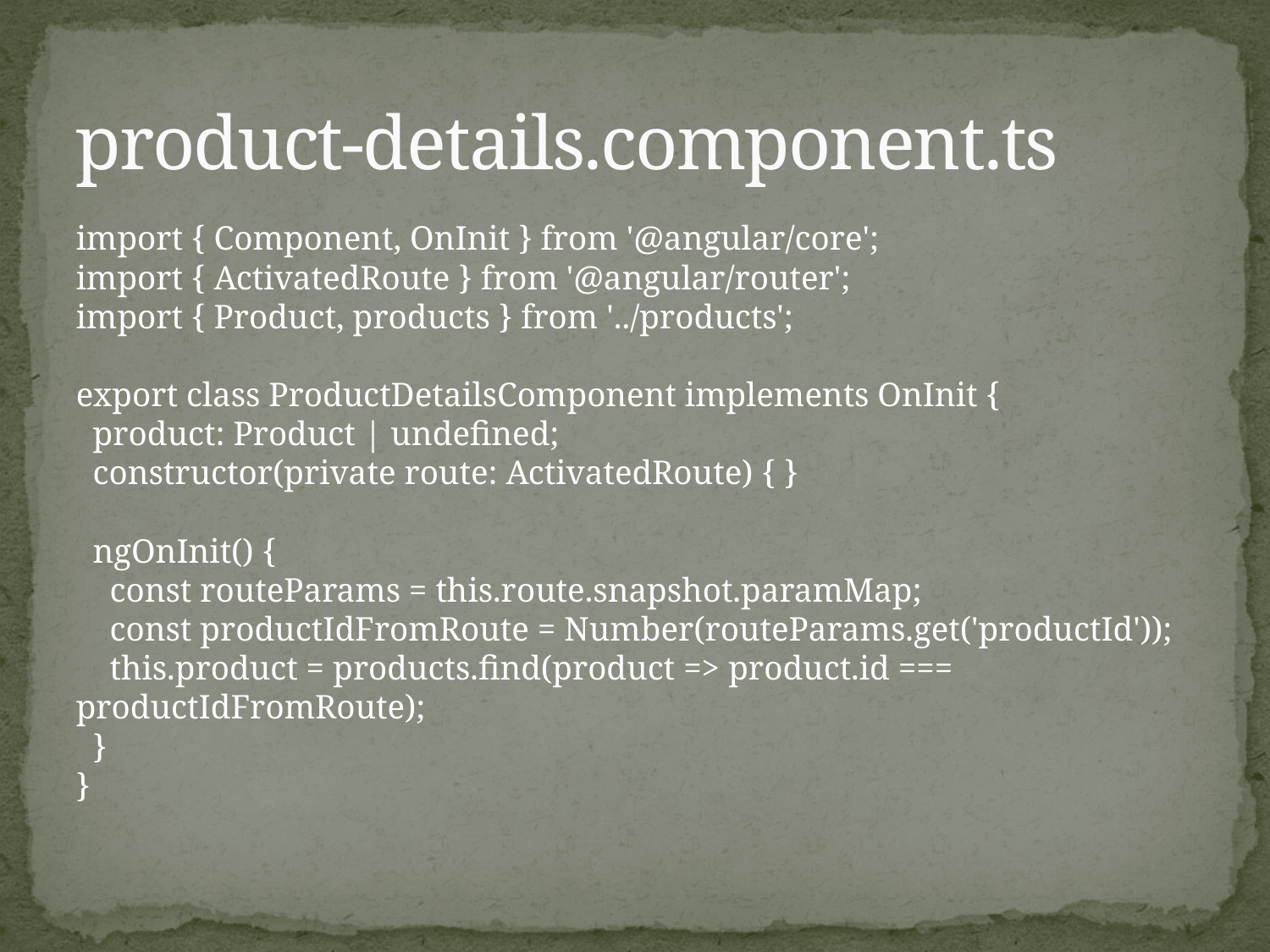

# product-details.component.ts
import { Component, OnInit } from '@angular/core';
import { ActivatedRoute } from '@angular/router';
import { Product, products } from '../products';
export class ProductDetailsComponent implements OnInit {
  product: Product | undefined;
  constructor(private route: ActivatedRoute) { }
  ngOnInit() {
    const routeParams = this.route.snapshot.paramMap;
    const productIdFromRoute = Number(routeParams.get('productId'));
    this.product = products.find(product => product.id === productIdFromRoute);
  }
}